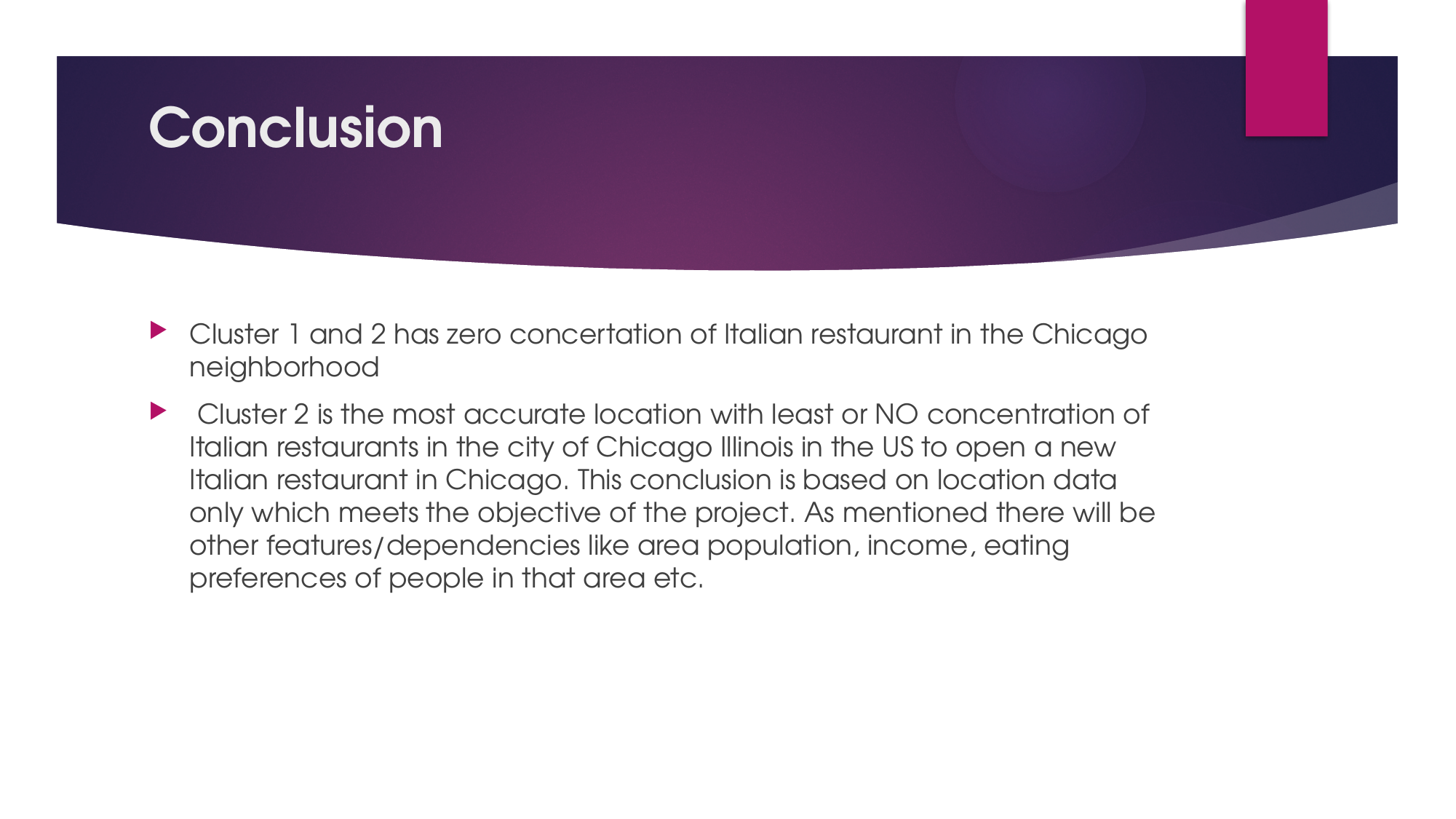

# Conclusion
Cluster 1 and 2 has zero concertation of Italian restaurant in the Chicago neighborhood
 Cluster 2 is the most accurate location with least or NO concentration of Italian restaurants in the city of Chicago Illinois in the US to open a new Italian restaurant in Chicago. This conclusion is based on location data only which meets the objective of the project. As mentioned there will be other features/dependencies like area population, income, eating preferences of people in that area etc.